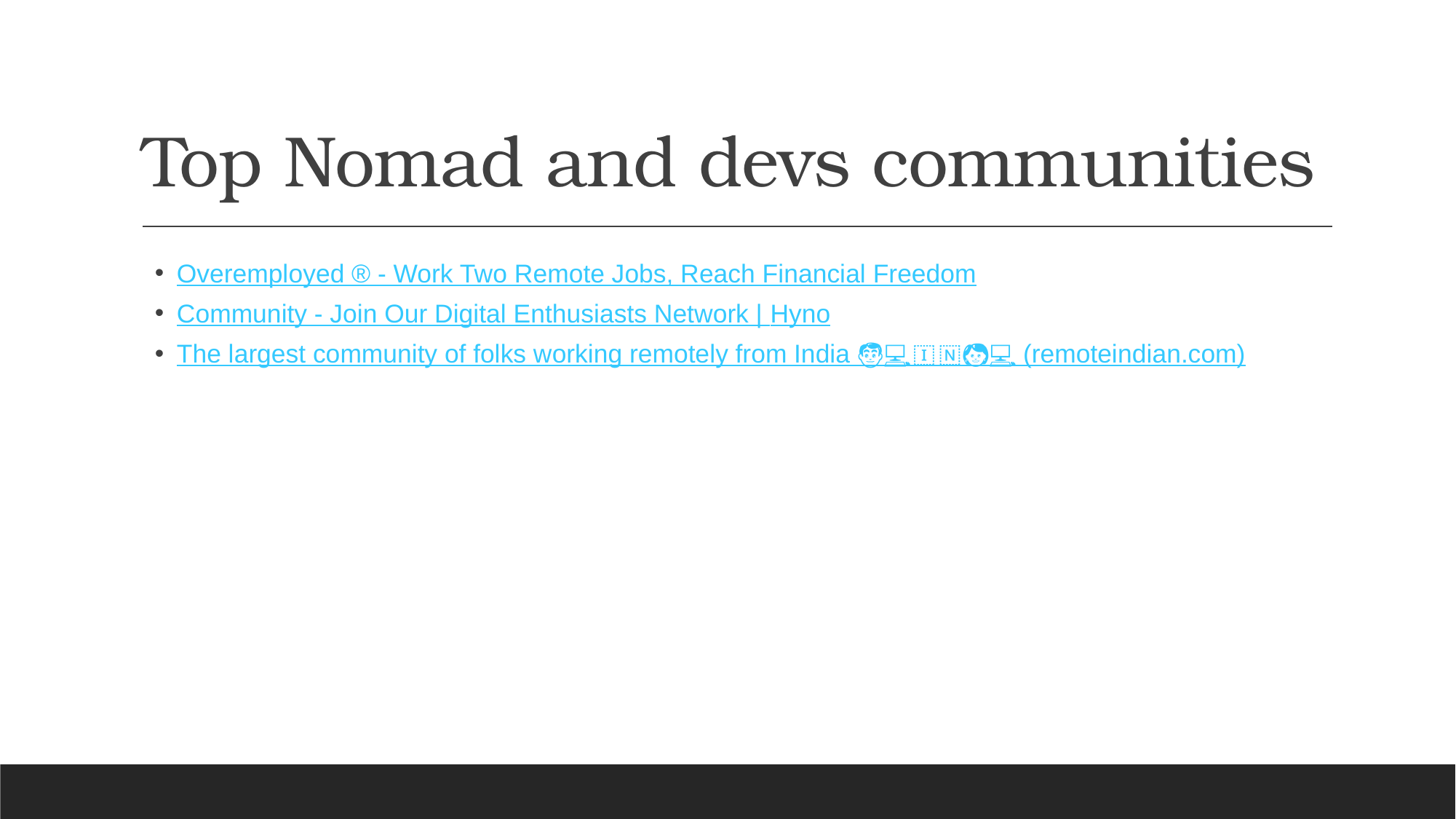

# Top Nomad and devs communities
Overemployed ® - Work Two Remote Jobs, Reach Financial Freedom
Community - Join Our Digital Enthusiasts Network | Hyno
The largest community of folks working remotely from India 👨‍💻🇮🇳👩‍💻 (remoteindian.com)